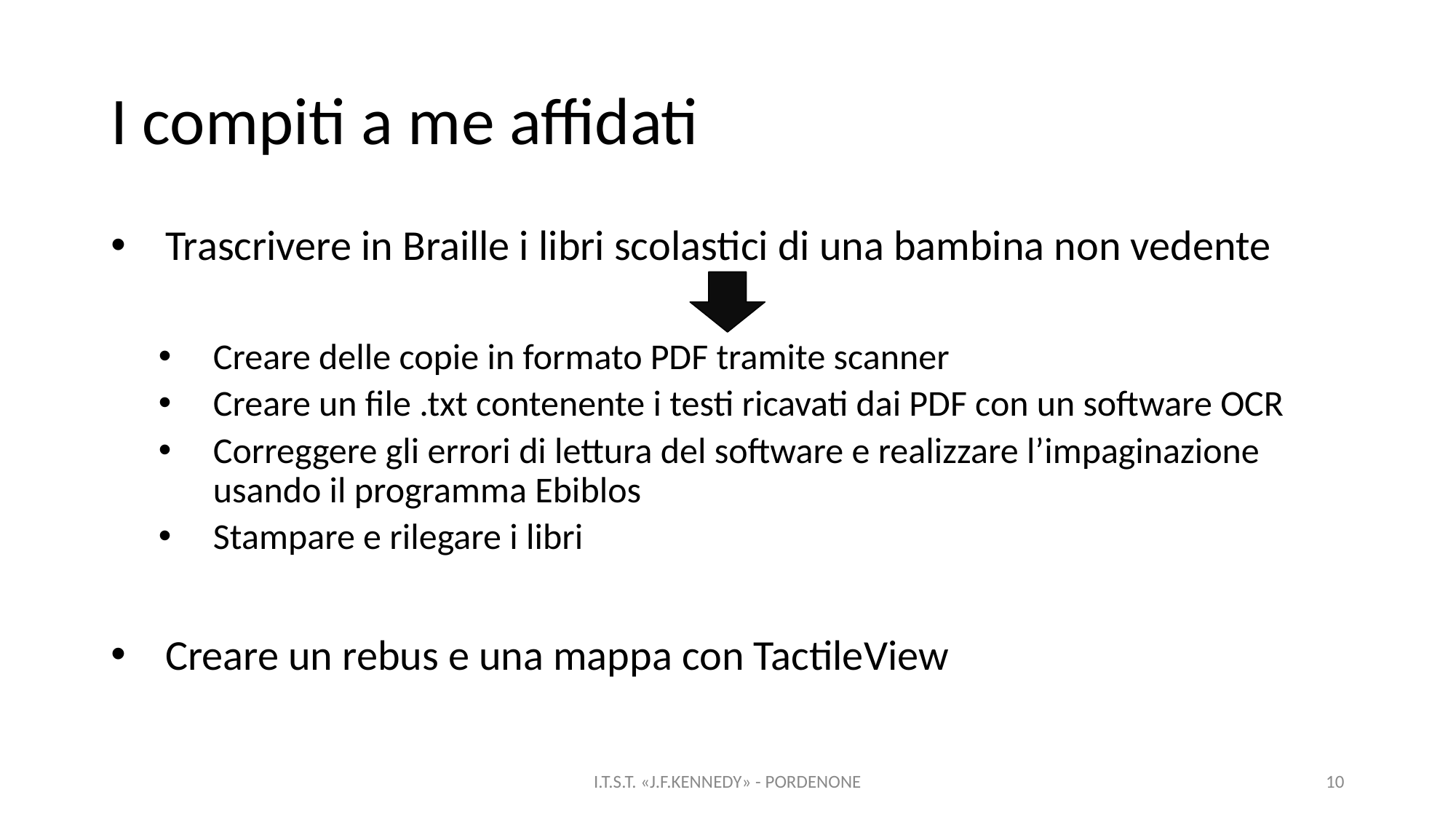

I compiti a me affidati
Trascrivere in Braille i libri scolastici di una bambina non vedente

Creare delle copie in formato PDF tramite scanner
Creare un file .txt contenente i testi ricavati dai PDF con un software OCR
Correggere gli errori di lettura del software e realizzare l’impaginazione usando il programma Ebiblos
Stampare e rilegare i libri

Creare un rebus e una mappa con TactileView

i

I.T.S.T. «J.F.KENNEDY» - PORDENONE
10